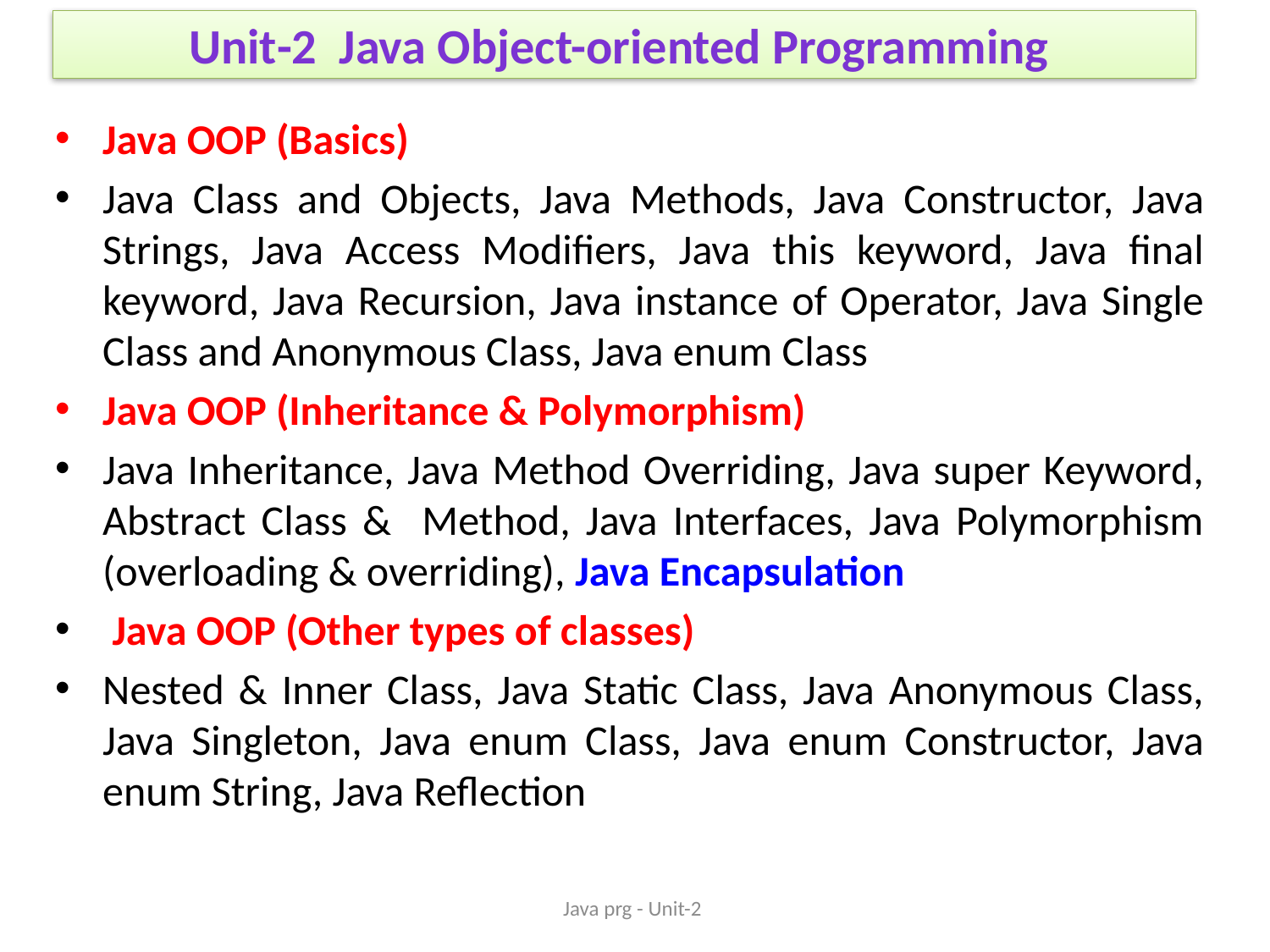

# Unit-2  Java Object-oriented Programming
Java OOP (Basics)
Java Class and Objects, Java Methods, Java Constructor, Java Strings, Java Access Modifiers, Java this keyword, Java final keyword, Java Recursion, Java instance of Operator, Java Single Class and Anonymous Class, Java enum Class
Java OOP (Inheritance & Polymorphism)
Java Inheritance, Java Method Overriding, Java super Keyword, Abstract Class &  Method, Java Interfaces, Java Polymorphism (overloading & overriding), Java Encapsulation
 Java OOP (Other types of classes)
Nested & Inner Class, Java Static Class, Java Anonymous Class, Java Singleton, Java enum Class, Java enum Constructor, Java enum String, Java Reflection
Java prg - Unit-2